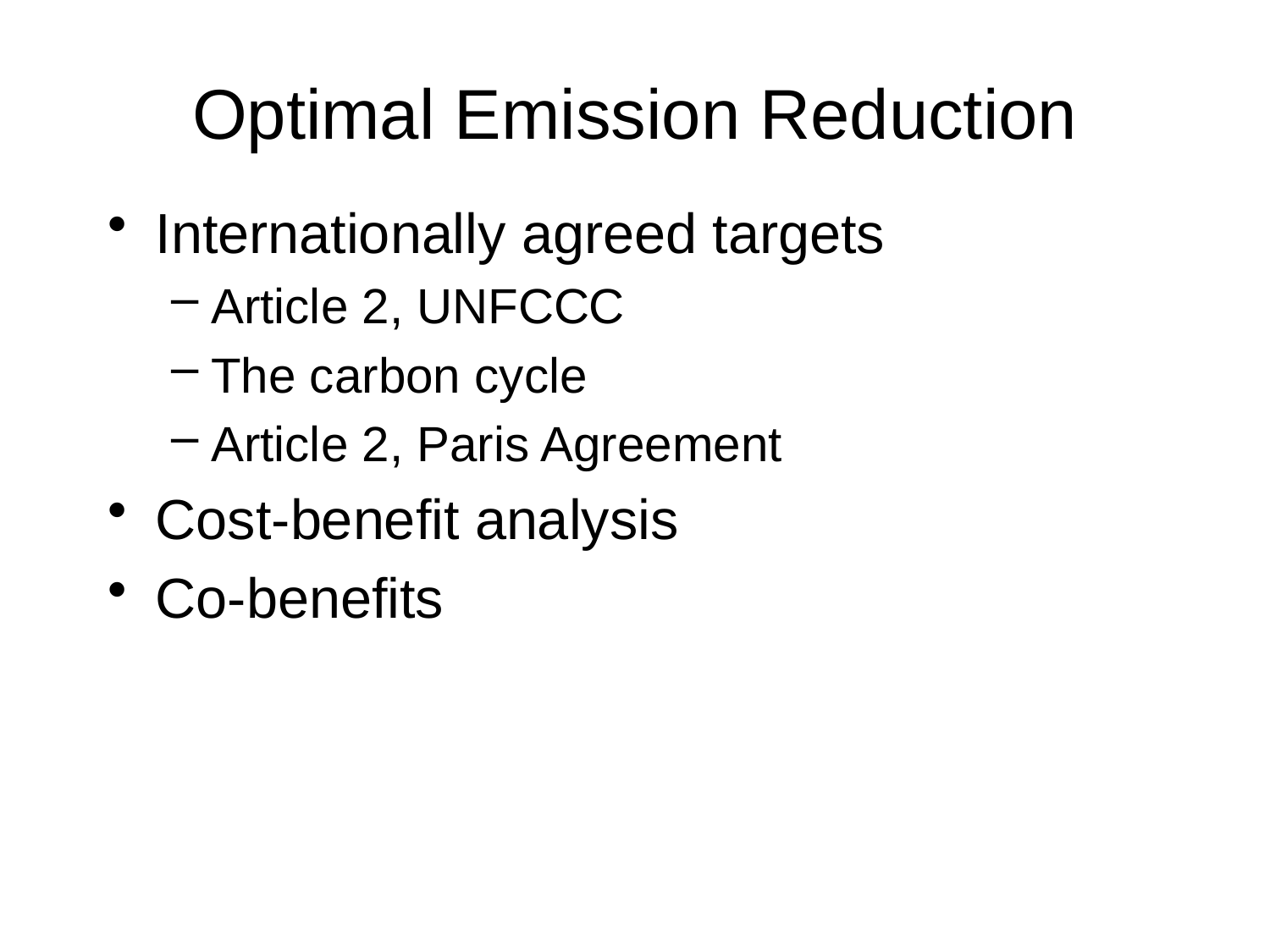

# Optimal Emission Reduction
Internationally agreed targets
Article 2, UNFCCC
The carbon cycle
Article 2, Paris Agreement
Cost-benefit analysis
Co-benefits